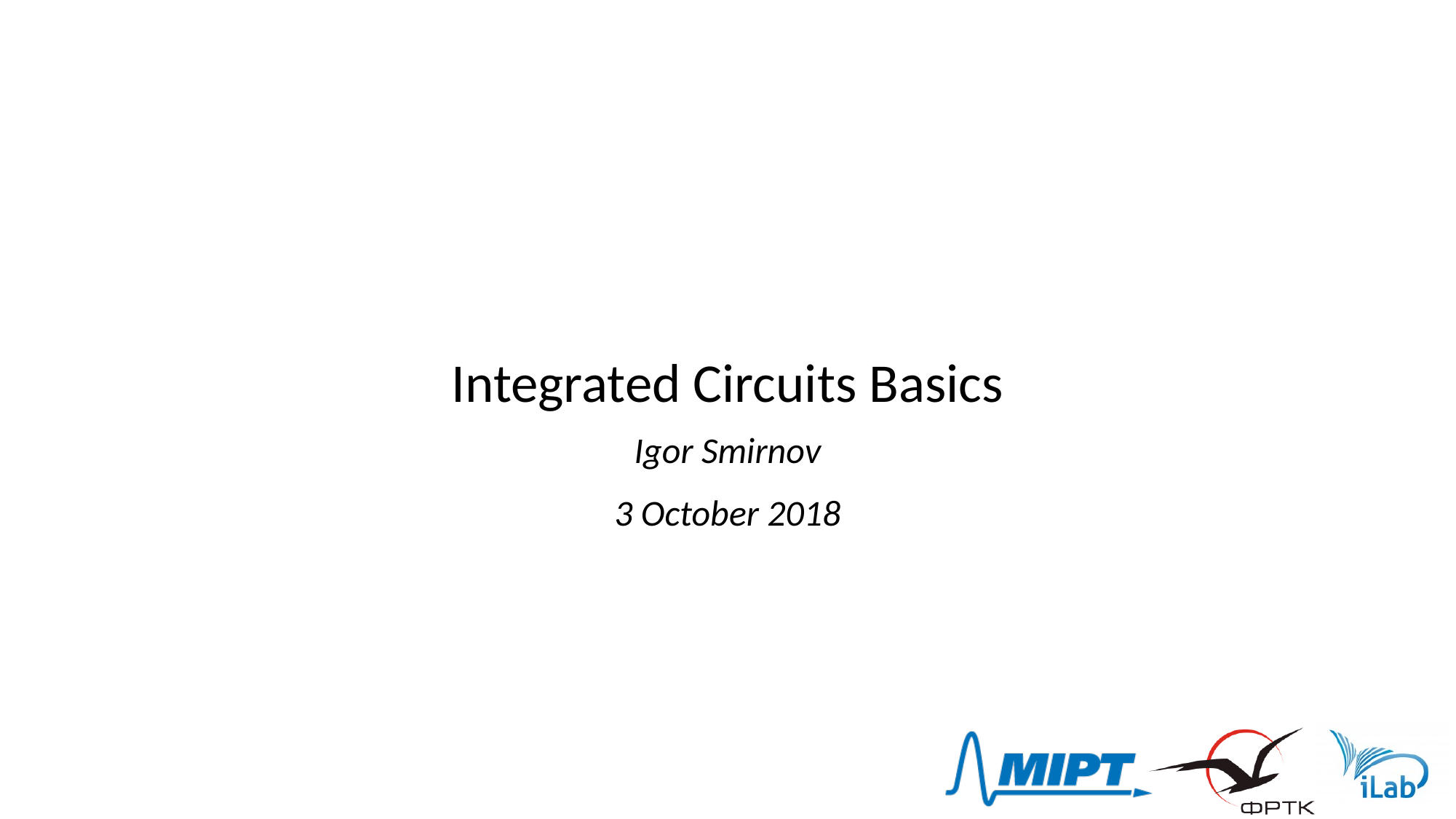

# Integrated Circuits Basics
Igor Smirnov
3 October 2018
1